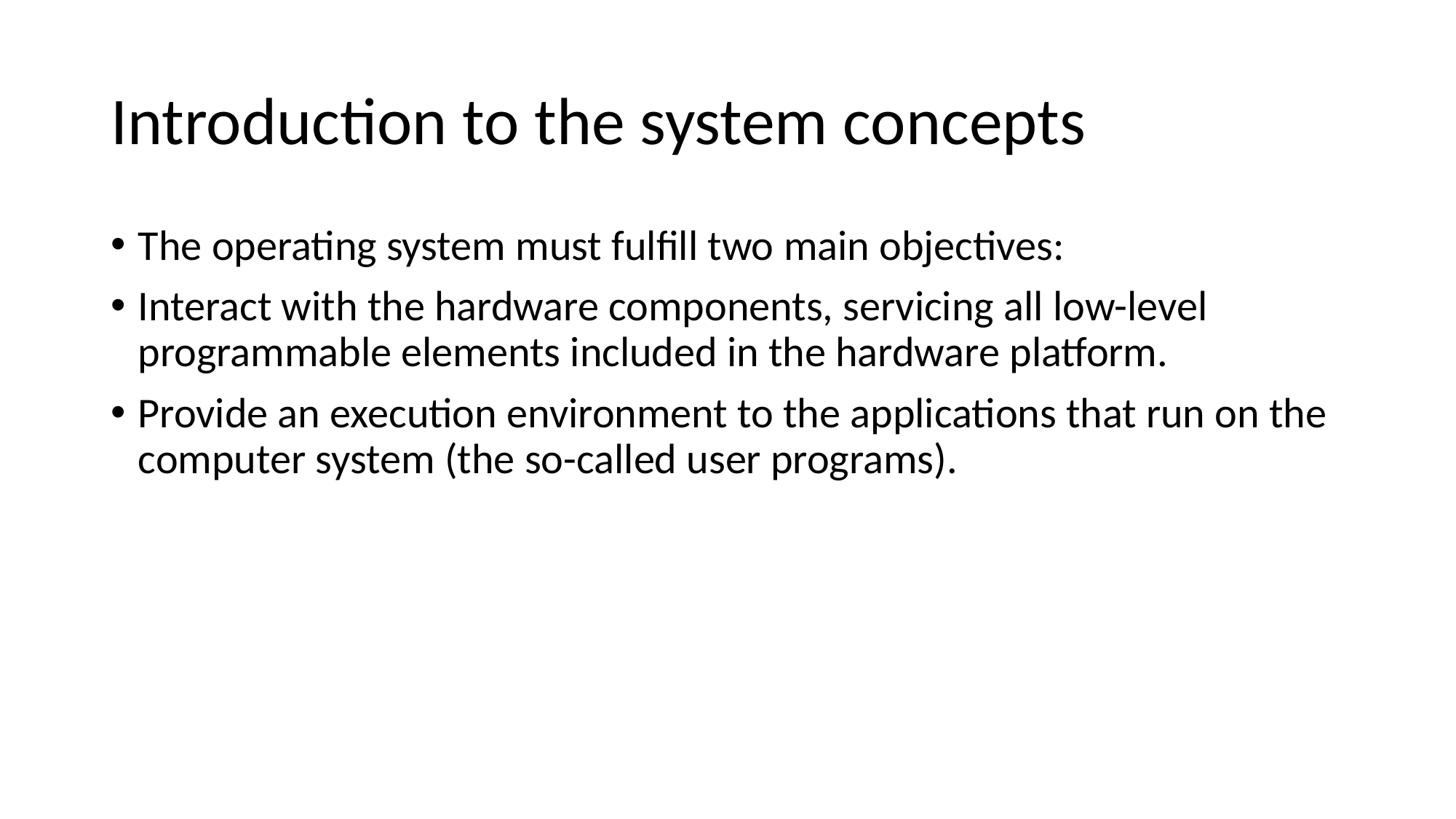

# Introduction to the system concepts
The operating system must fulfill two main objectives:
Interact with the hardware components, servicing all low-level programmable elements included in the hardware platform.
Provide an execution environment to the applications that run on the computer system (the so-called user programs).